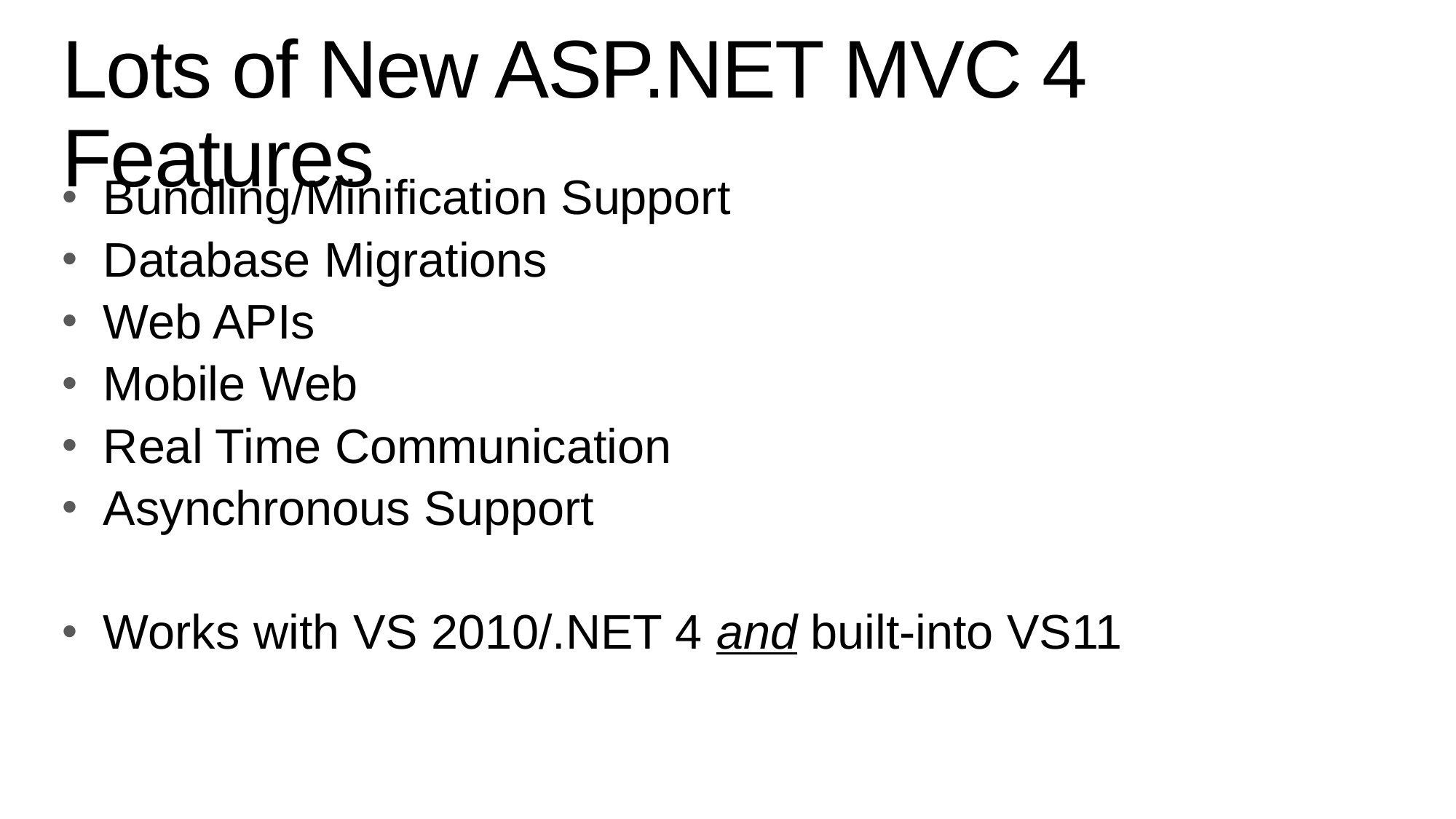

# Lots of New ASP.NET MVC 4 Features
Bundling/Minification Support
Database Migrations
Web APIs
Mobile Web
Real Time Communication
Asynchronous Support

Works with VS 2010/.NET 4 and built-into VS11